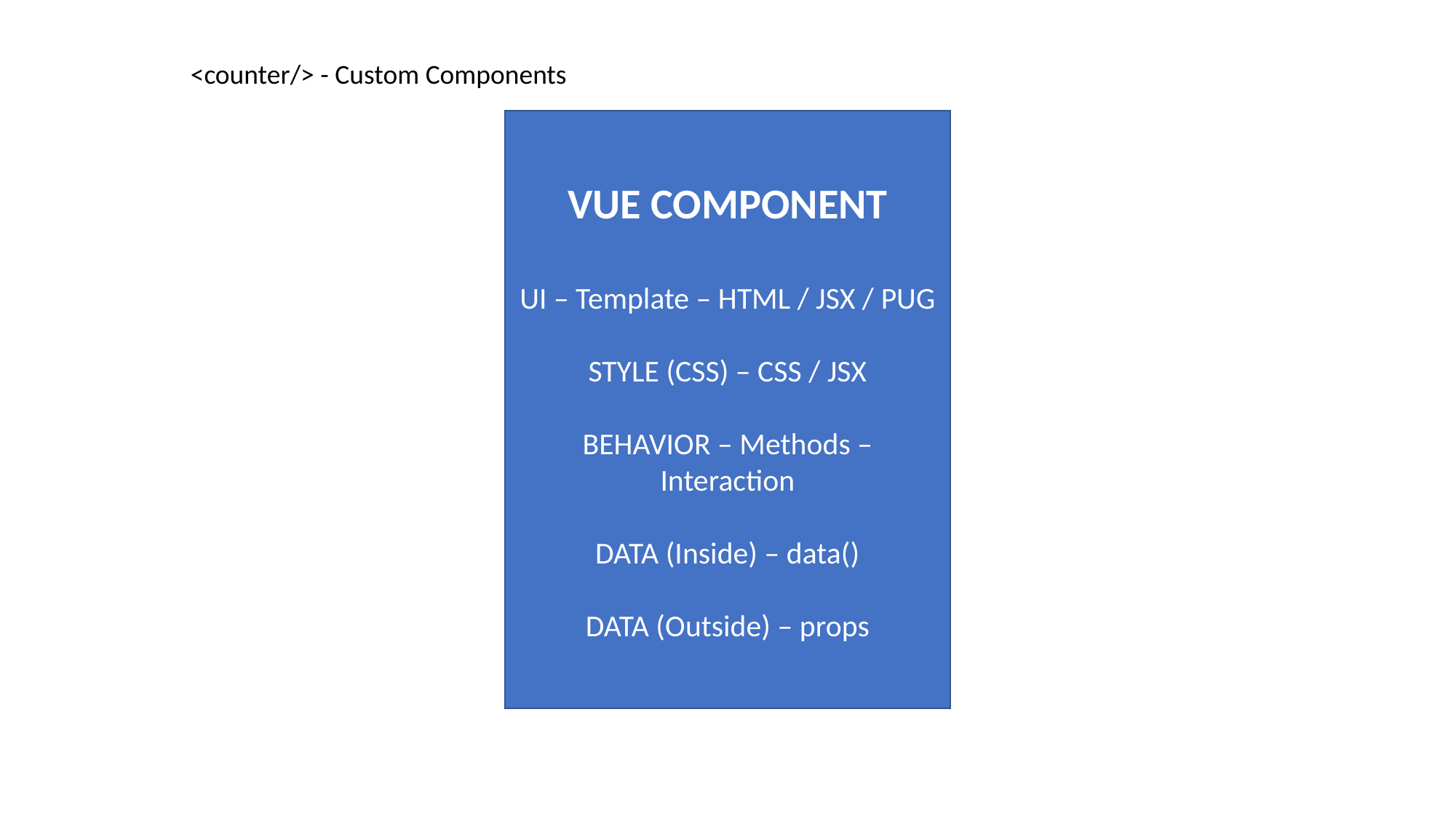

<counter/> - Custom Components
VUE COMPONENT

UI – Template – HTML / JSX / PUG

STYLE (CSS) – CSS / JSX

BEHAVIOR – Methods – Interaction

DATA (Inside) – data()

DATA (Outside) – props